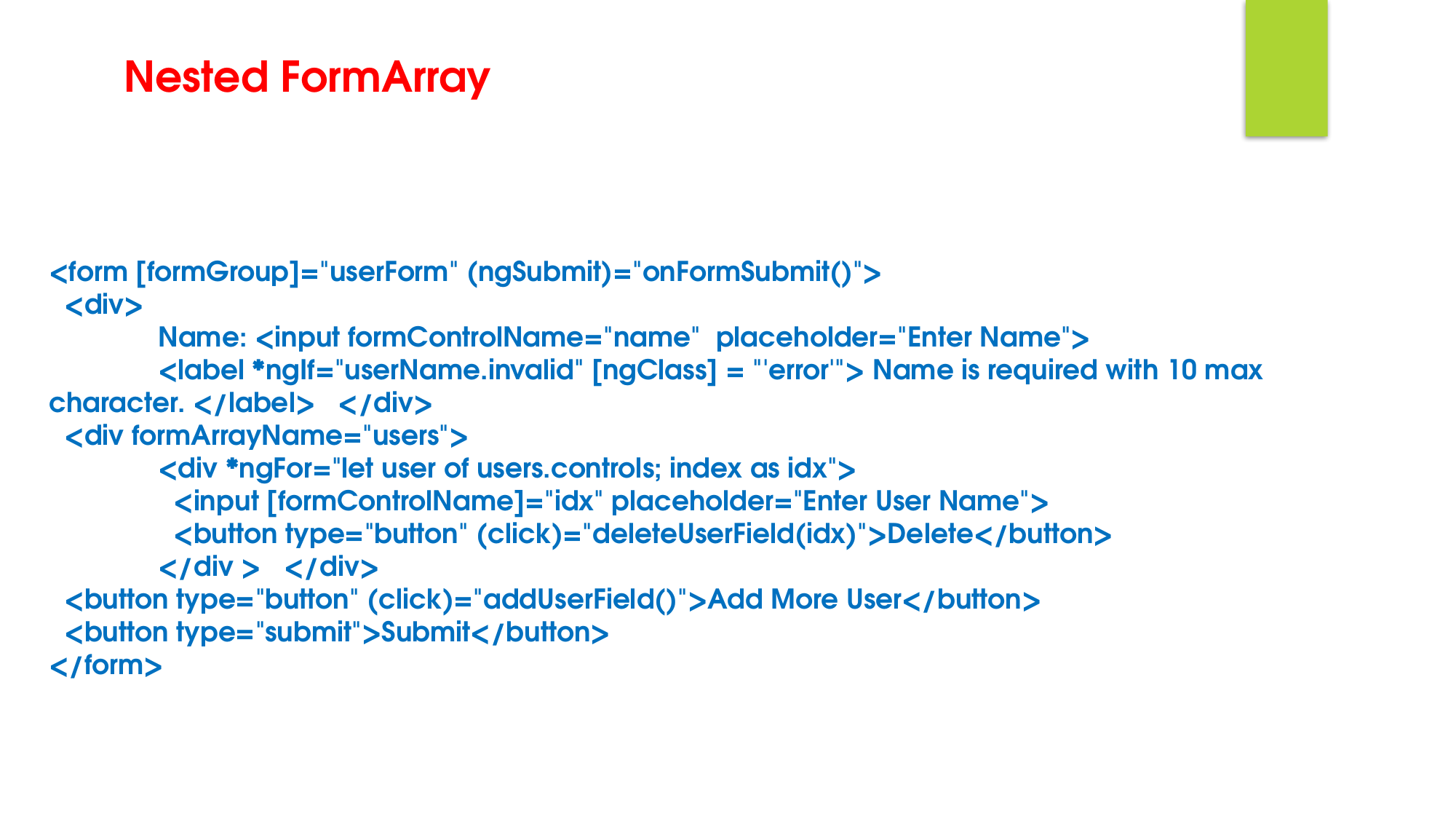

Nested FormArray
<form [formGroup]="userForm" (ngSubmit)="onFormSubmit()">
  <div>
	Name: <input formControlName="name"  placeholder="Enter Name">
	<label *ngIf="userName.invalid" [ngClass] = "'error'"> Name is required with 10 max character. </label>   </div>
  <div formArrayName="users">
	<div *ngFor="let user of users.controls; index as idx">
	  <input [formControlName]="idx" placeholder="Enter User Name">
	  <button type="button" (click)="deleteUserField(idx)">Delete</button>
	</div >   </div>
  <button type="button" (click)="addUserField()">Add More User</button>
  <button type="submit">Submit</button>
</form>